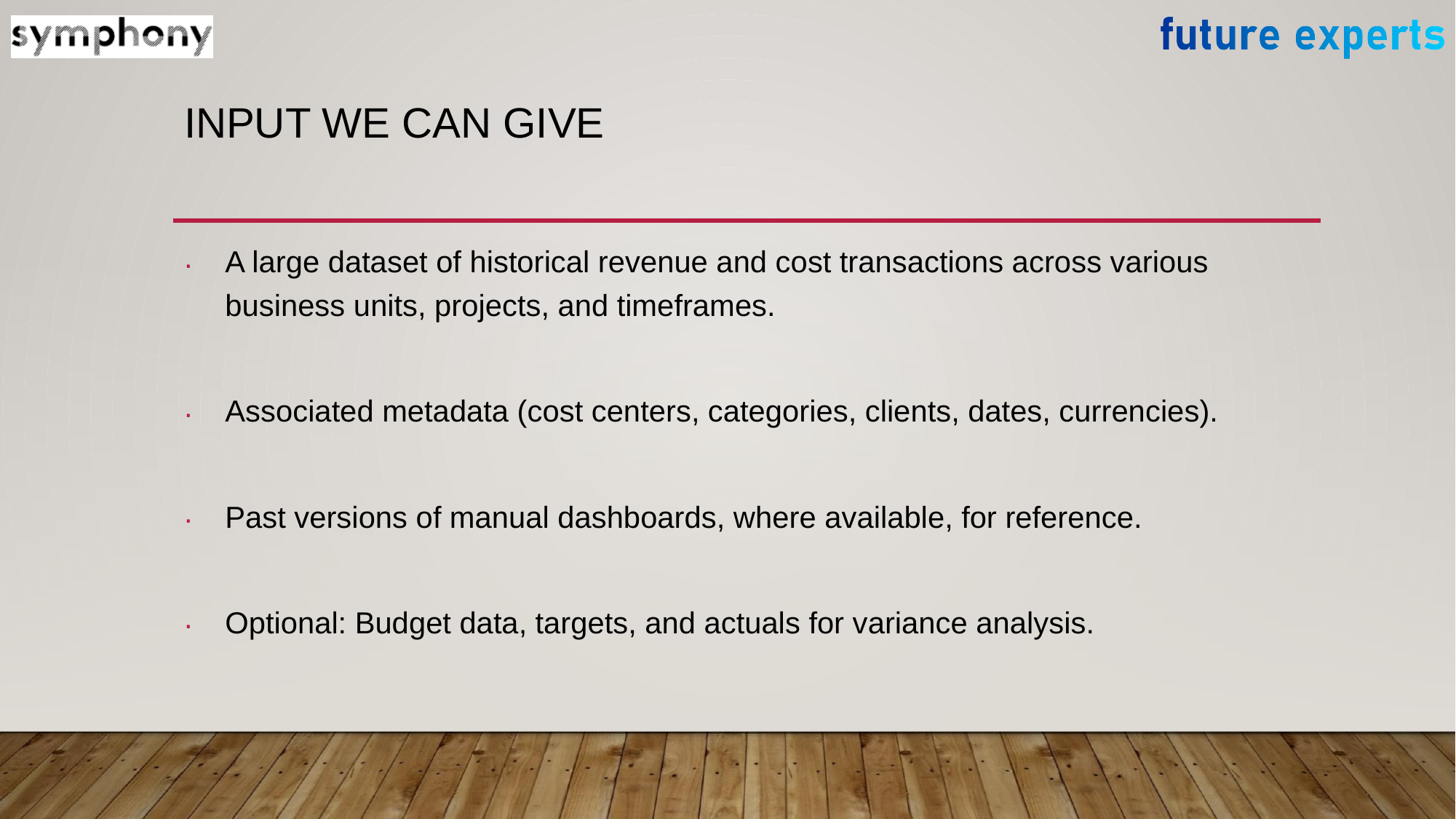

# INPUT WE CAN GIVE
A large dataset of historical revenue and cost transactions across various business units, projects, and timeframes.

Associated metadata (cost centers, categories, clients, dates, currencies).

Past versions of manual dashboards, where available, for reference.

Optional: Budget data, targets, and actuals for variance analysis.